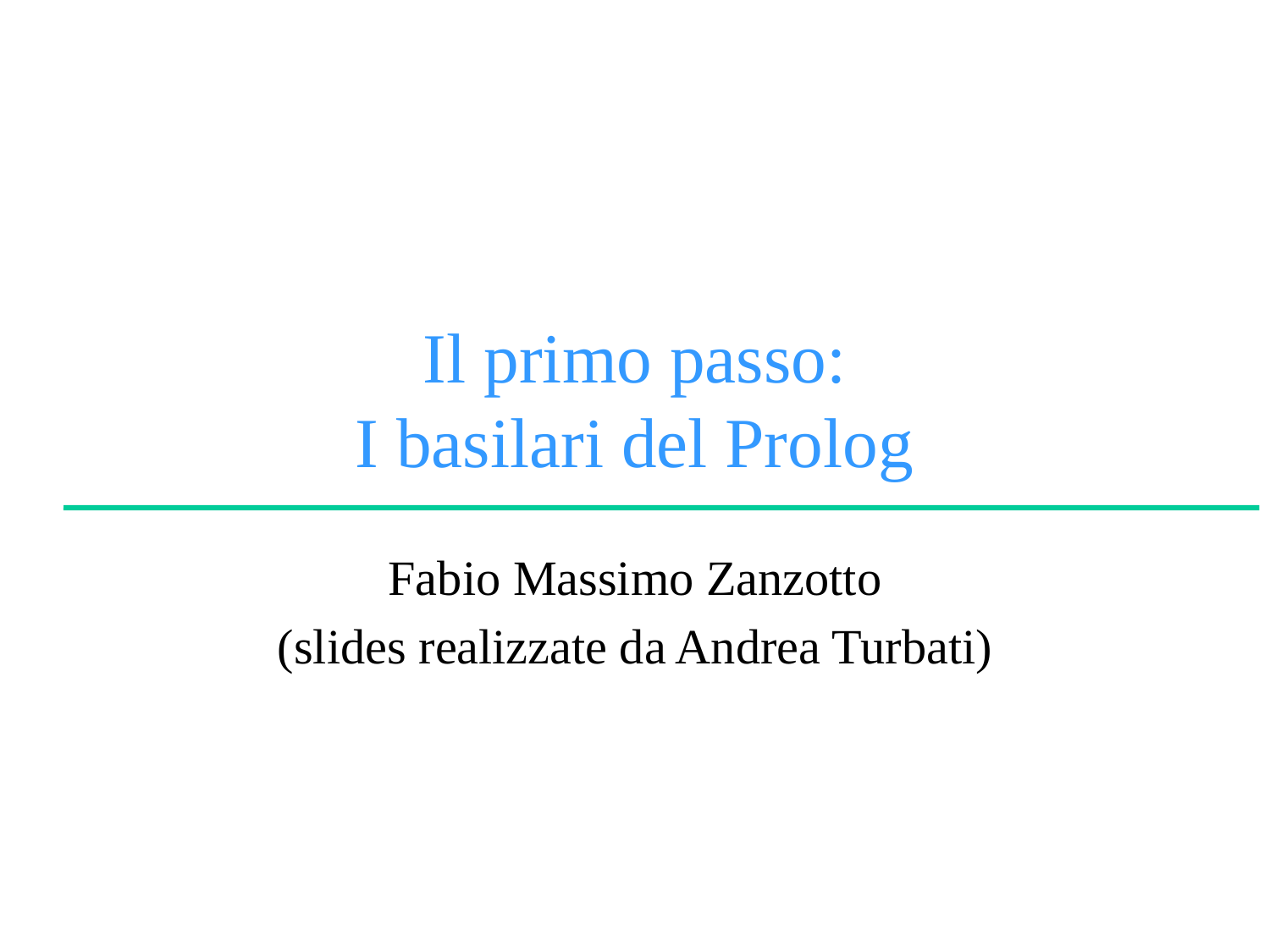

# Il primo passo: I basilari del Prolog
Fabio Massimo Zanzotto
(slides realizzate da Andrea Turbati)